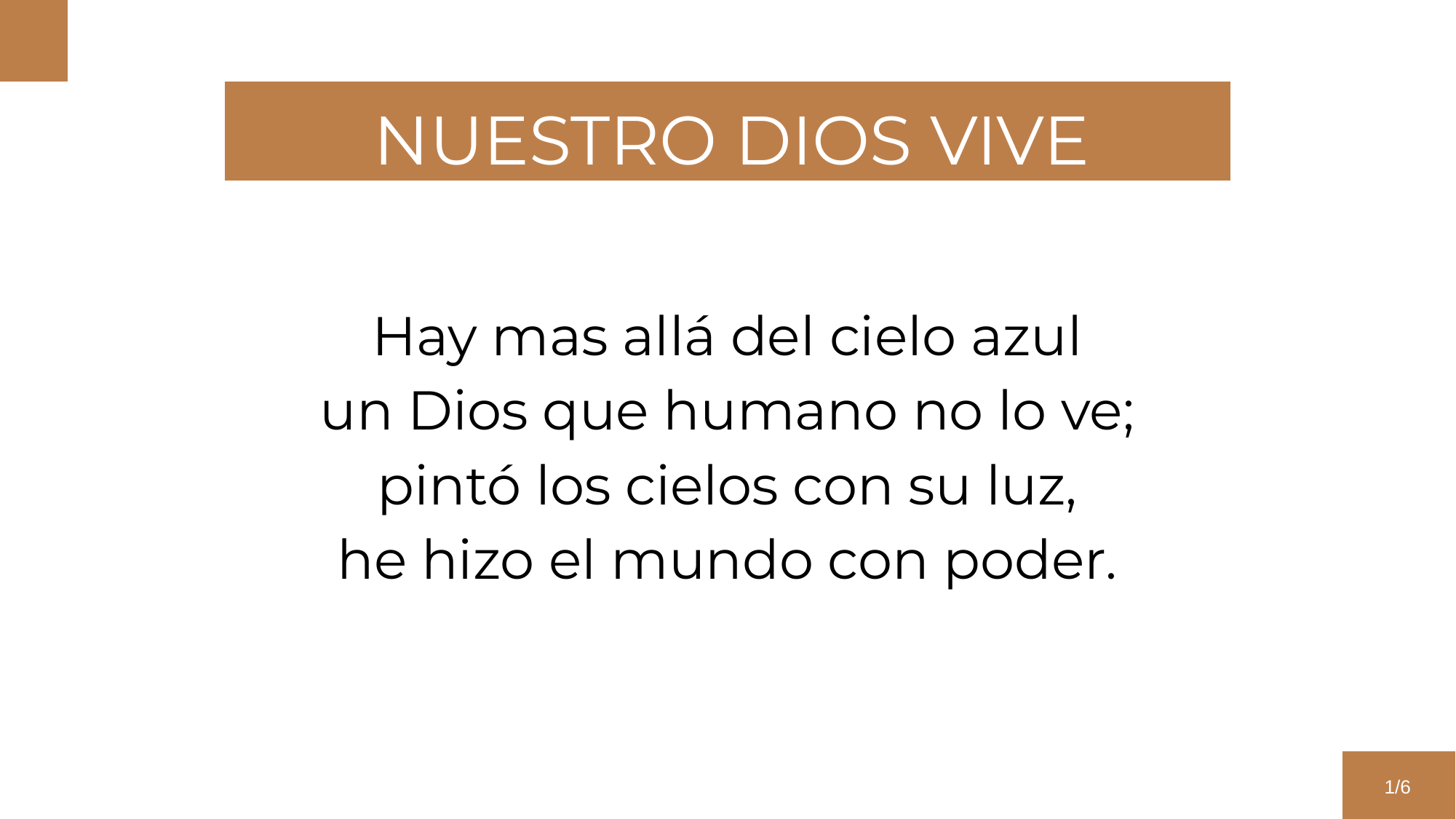

NUESTRO DIOS VIVE HOY
Hay mas allá del cielo azul
un Dios que humano no lo ve;
pintó los cielos con su luz,
he hizo el mundo con poder.

1/6